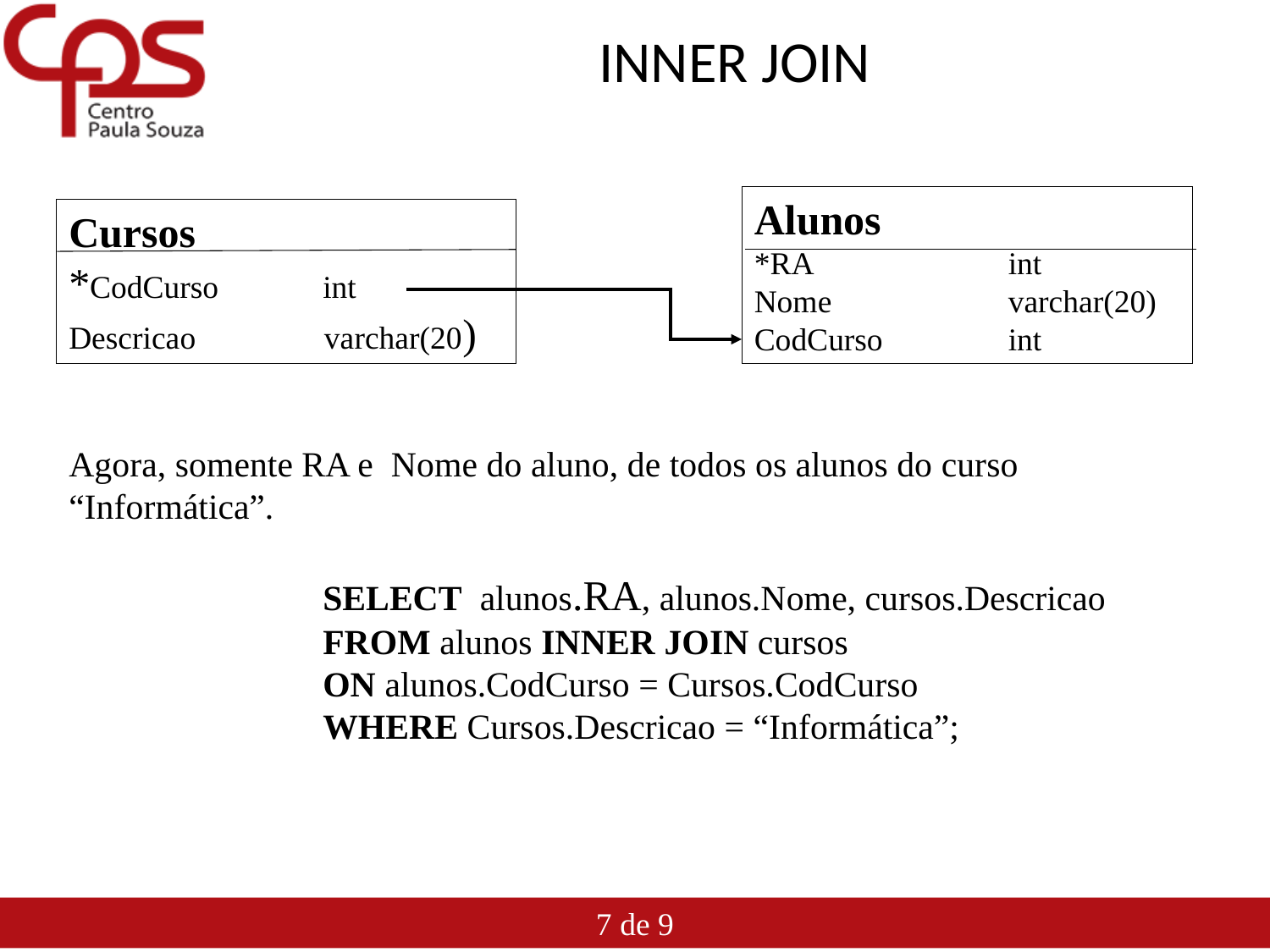

# INNER JOIN
Alunos
*RA		int
Nome		varchar(20)
CodCurso	int
Cursos
*CodCurso	int
Descricao                varchar(20)
Agora, somente RA e  Nome do aluno, de todos os alunos do curso “Informática”.

SELECT  alunos.RA, alunos.Nome, cursos.Descricao
FROM alunos INNER JOIN cursos
ON alunos.CodCurso = Cursos.CodCurso
WHERE Cursos.Descricao = “Informática”;